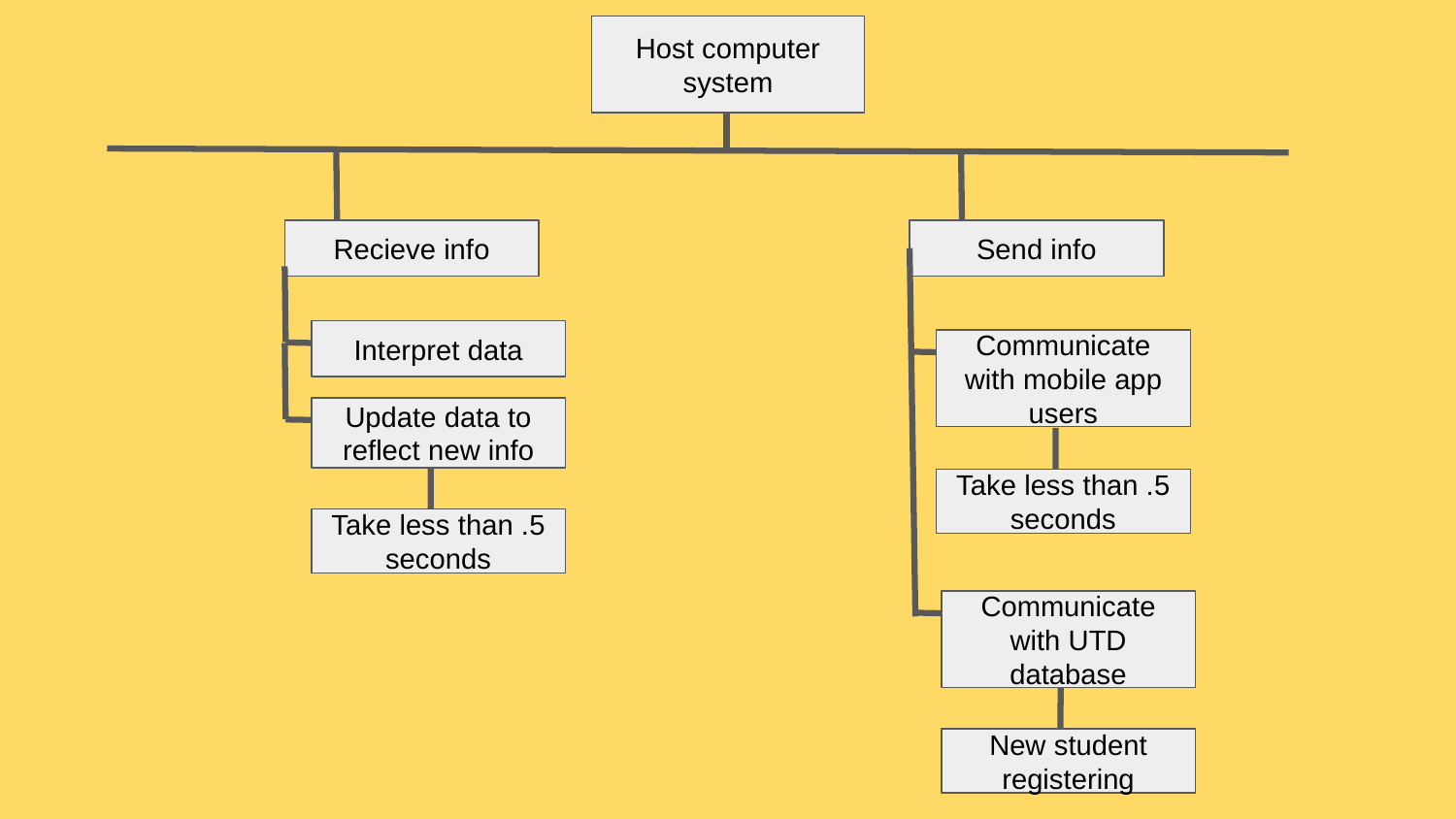

Host computer system
Recieve info
Send info
Interpret data
Communicate with mobile app users
Update data to reflect new info
Take less than .5 seconds
Take less than .5 seconds
Communicate with UTD database
New student registering